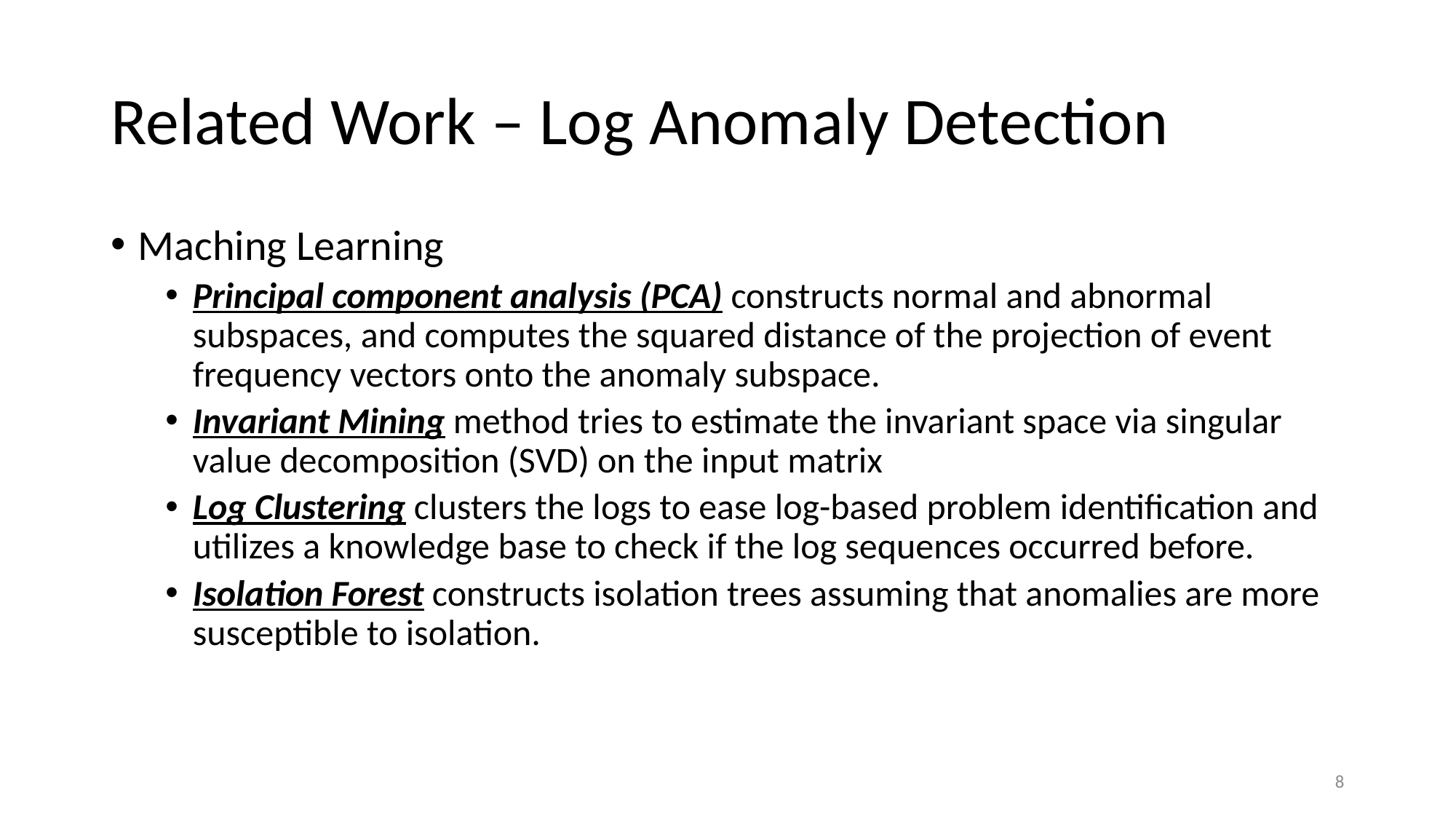

# Related Work – Log Anomaly Detection
Maching Learning
Principal component analysis (PCA) constructs normal and abnormal subspaces, and computes the squared distance of the projection of event frequency vectors onto the anomaly subspace.
Invariant Mining method tries to estimate the invariant space via singular value decomposition (SVD) on the input matrix
Log Clustering clusters the logs to ease log-based problem identification and utilizes a knowledge base to check if the log sequences occurred before.
Isolation Forest constructs isolation trees assuming that anomalies are more susceptible to isolation.
8